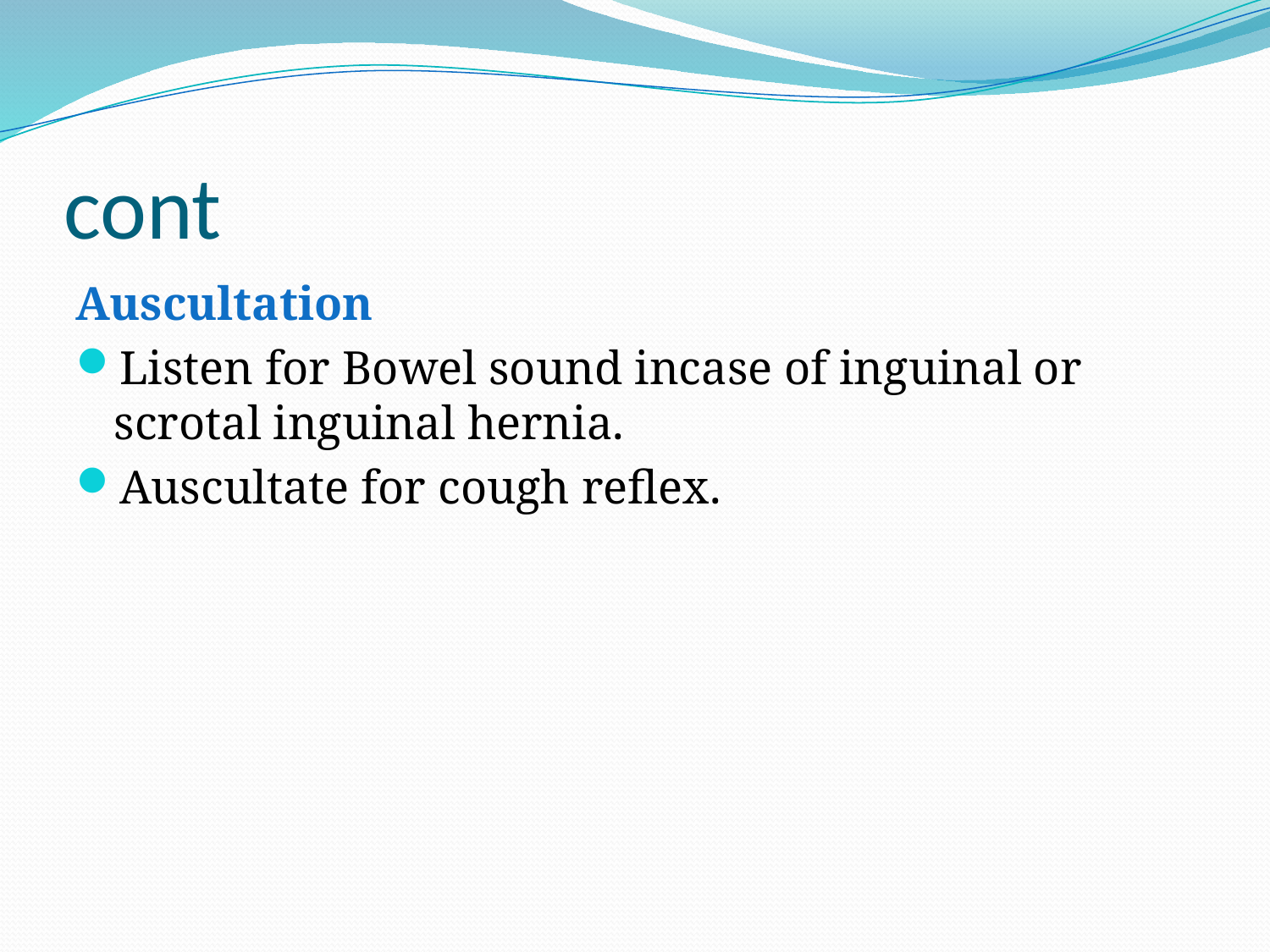

# cont
Auscultation
Listen for Bowel sound incase of inguinal or scrotal inguinal hernia.
Auscultate for cough reflex.